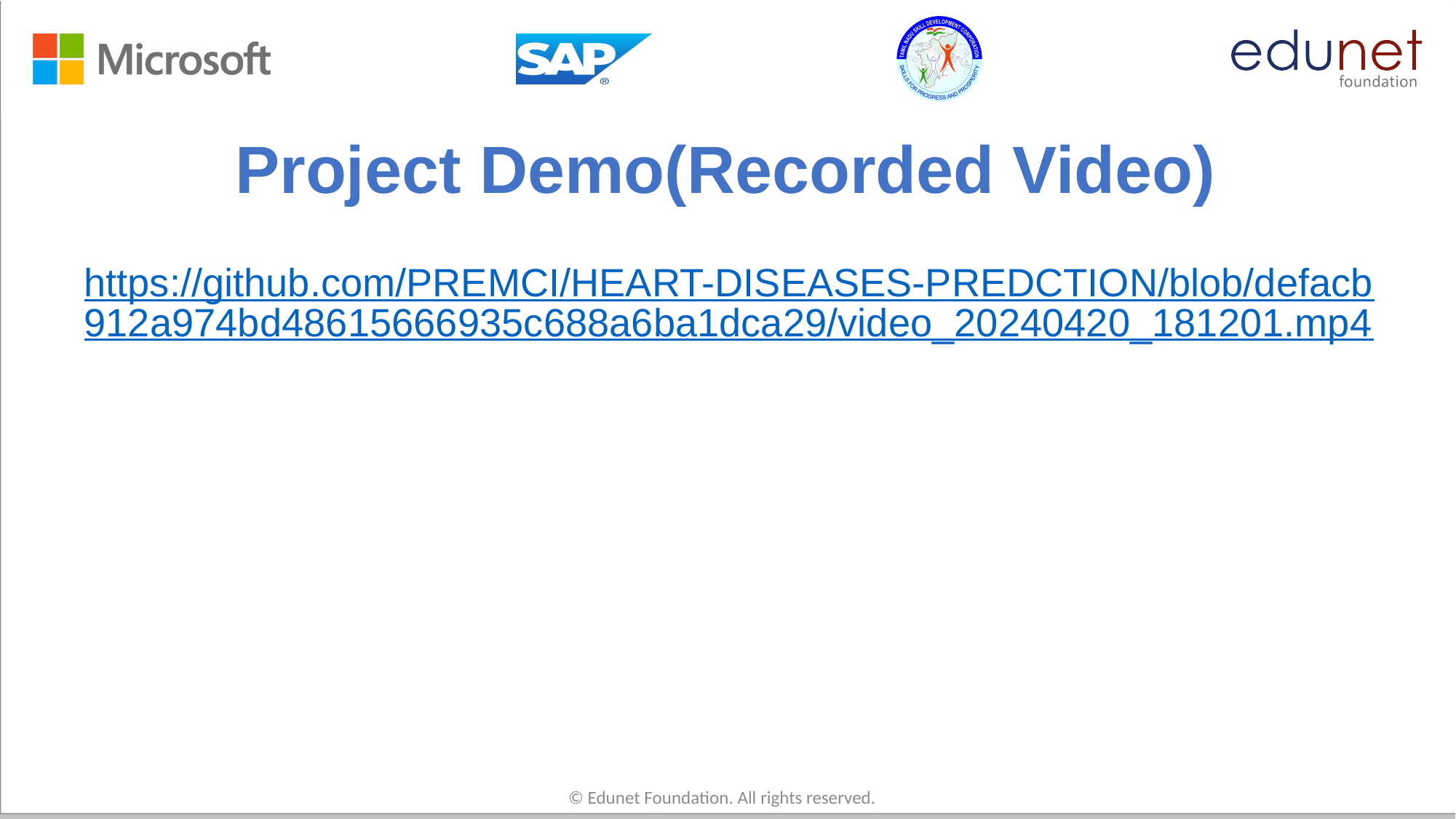

# Project Demo(Recorded Video)
https://github.com/PREMCI/HEART-DISEASES-PREDCTION/blob/defacb912a974bd48615666935c688a6ba1dca29/video_20240420_181201.mp4
© Edunet Foundation. All rights reserved.